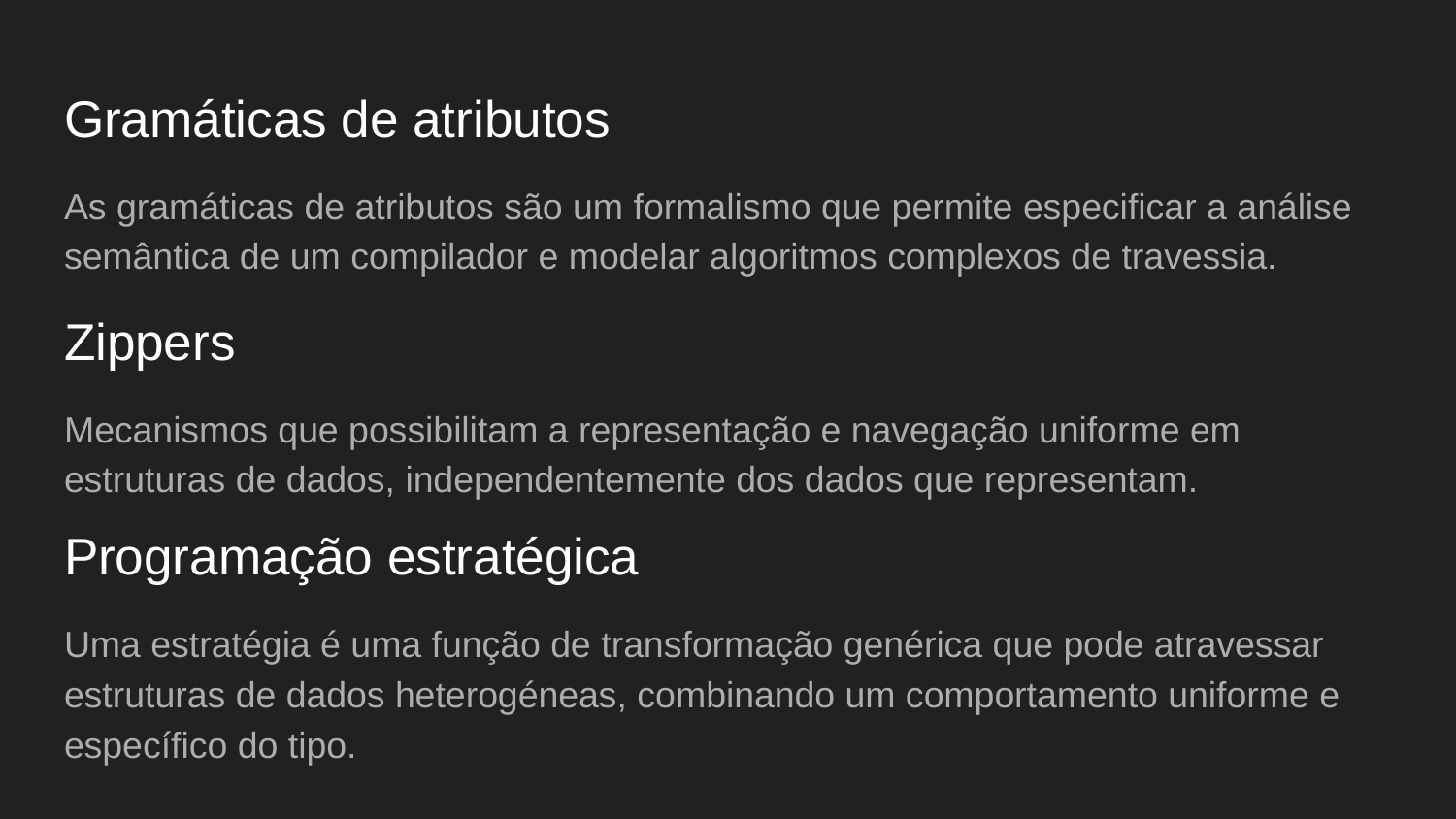

# Gramáticas de atributos
As gramáticas de atributos são um formalismo que permite especificar a análise semântica de um compilador e modelar algoritmos complexos de travessia.
Zippers
Mecanismos que possibilitam a representação e navegação uniforme em estruturas de dados, independentemente dos dados que representam.
Programação estratégica
Uma estratégia é uma função de transformação genérica que pode atravessar estruturas de dados heterogéneas, combinando um comportamento uniforme e específico do tipo.